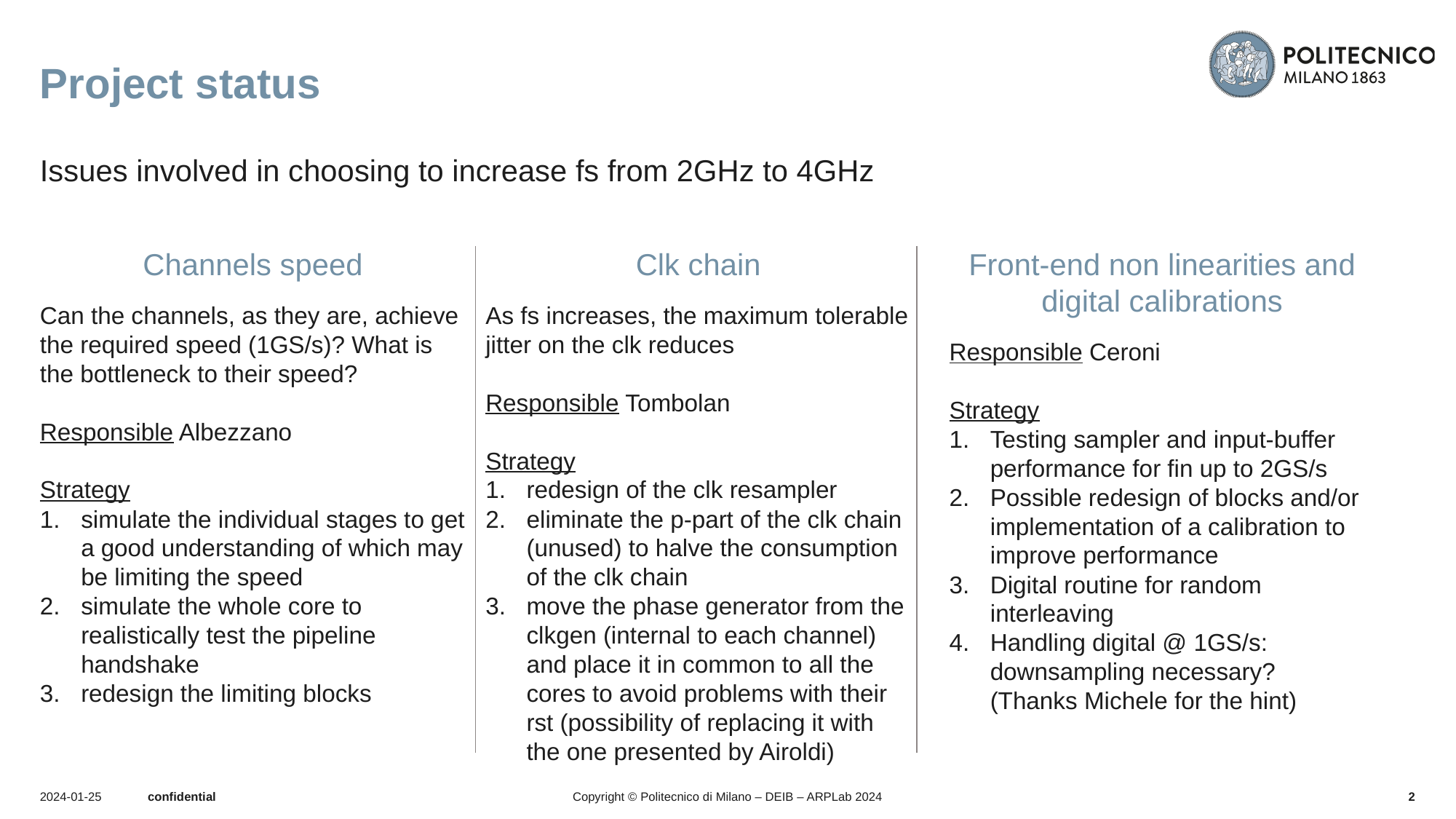

# Project status
Issues involved in choosing to increase fs from 2GHz to 4GHz
Channels speed

Can the channels, as they are, achieve the required speed (1GS/s)? What is the bottleneck to their speed?

Responsible Albezzano

Strategy
simulate the individual stages to get a good understanding of which may be limiting the speed
simulate the whole core to realistically test the pipeline handshake
redesign the limiting blocks
Front-end non linearities and digital calibrations

Responsible Ceroni

Strategy
Testing sampler and input-buffer performance for fin up to 2GS/s
Possible redesign of blocks and/or implementation of a calibration to improve performance
Digital routine for random interleaving
Handling digital @ 1GS/s: downsampling necessary?
(Thanks Michele for the hint)
Clk chain

As fs increases, the maximum tolerable jitter on the clk reduces

Responsible Tombolan

Strategy
redesign of the clk resampler
eliminate the p-part of the clk chain (unused) to halve the consumption of the clk chain
move the phase generator from the clkgen (internal to each channel) and place it in common to all the cores to avoid problems with their rst (possibility of replacing it with the one presented by Airoldi)